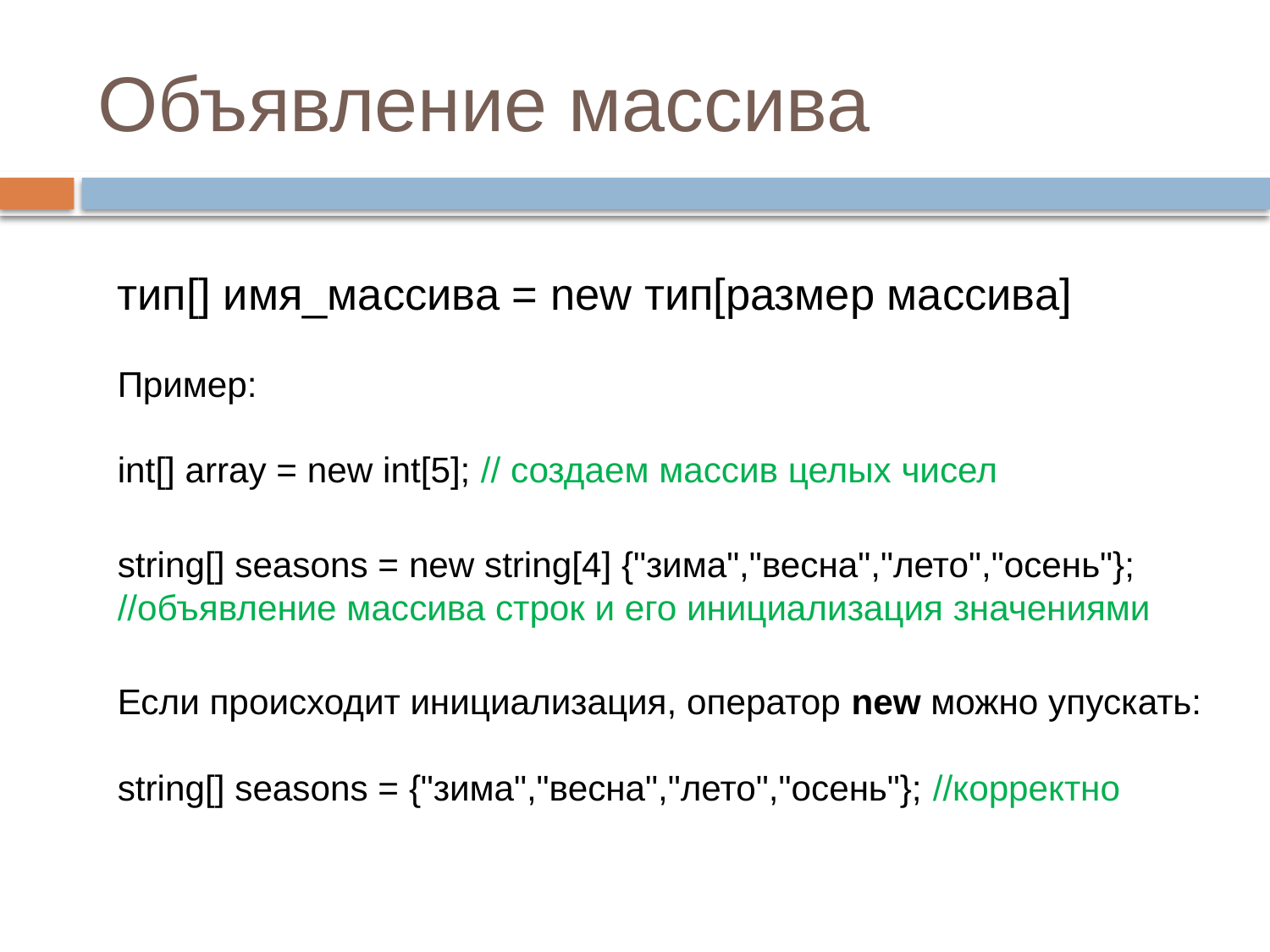

# Объявление массива
тип[] имя_массива = new тип[размер массива]
Пример:
int[] array = new int[5]; // создаем массив целых чисел
string[] seasons = new string[4] {"зима","весна","лето","осень"}; //объявление массива строк и его инициализация значениями
Если происходит инициализация, оператор new можно упускать:
string[] seasons = {"зима","весна","лето","осень"}; //корректно